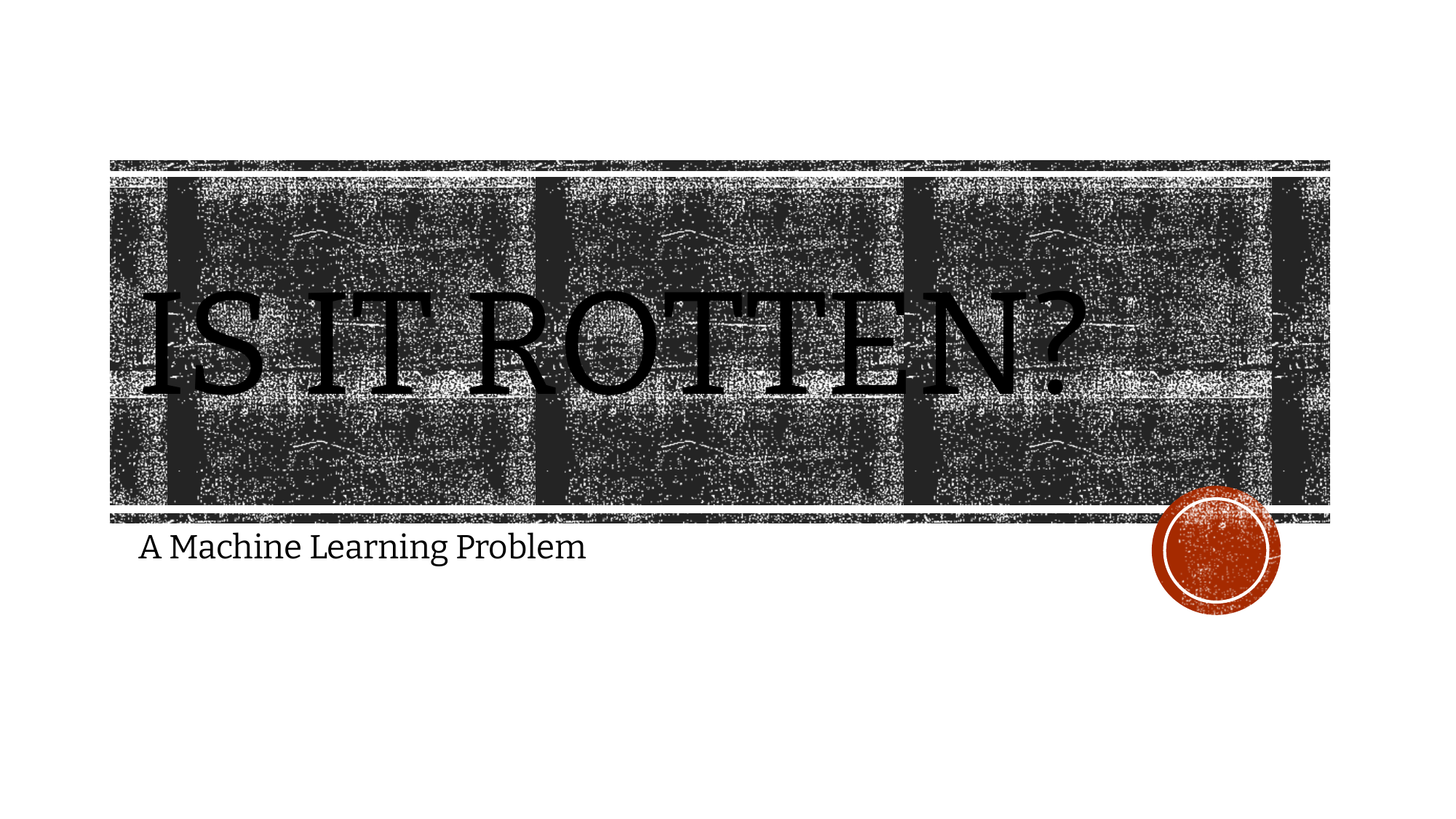

# Is It Rotten?
A Machine Learning Problem